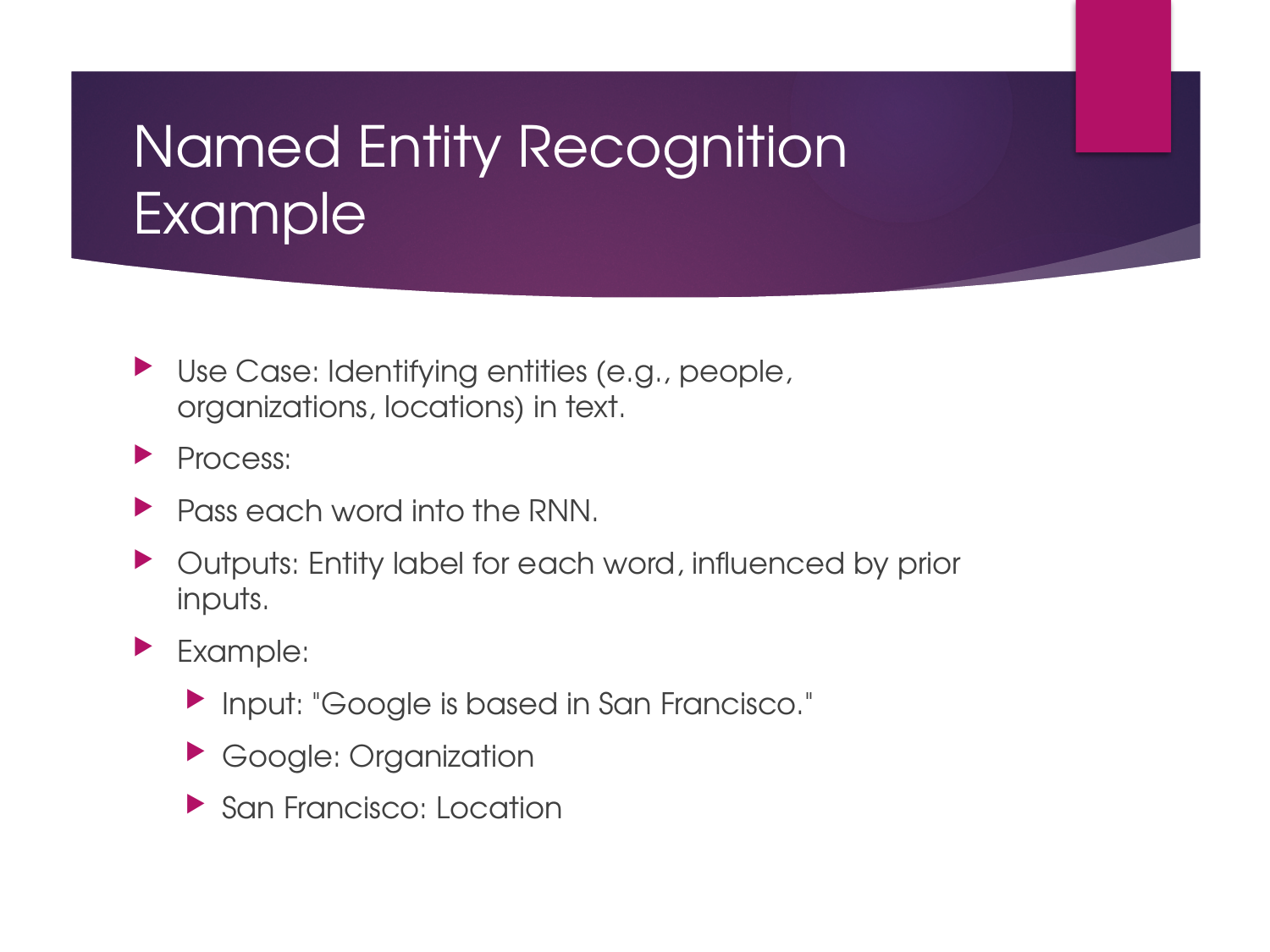

# Named Entity Recognition Example
Use Case: Identifying entities (e.g., people, organizations, locations) in text.
Process:
Pass each word into the RNN.
Outputs: Entity label for each word, influenced by prior inputs.
Example:
Input: "Google is based in San Francisco."
Google: Organization
San Francisco: Location